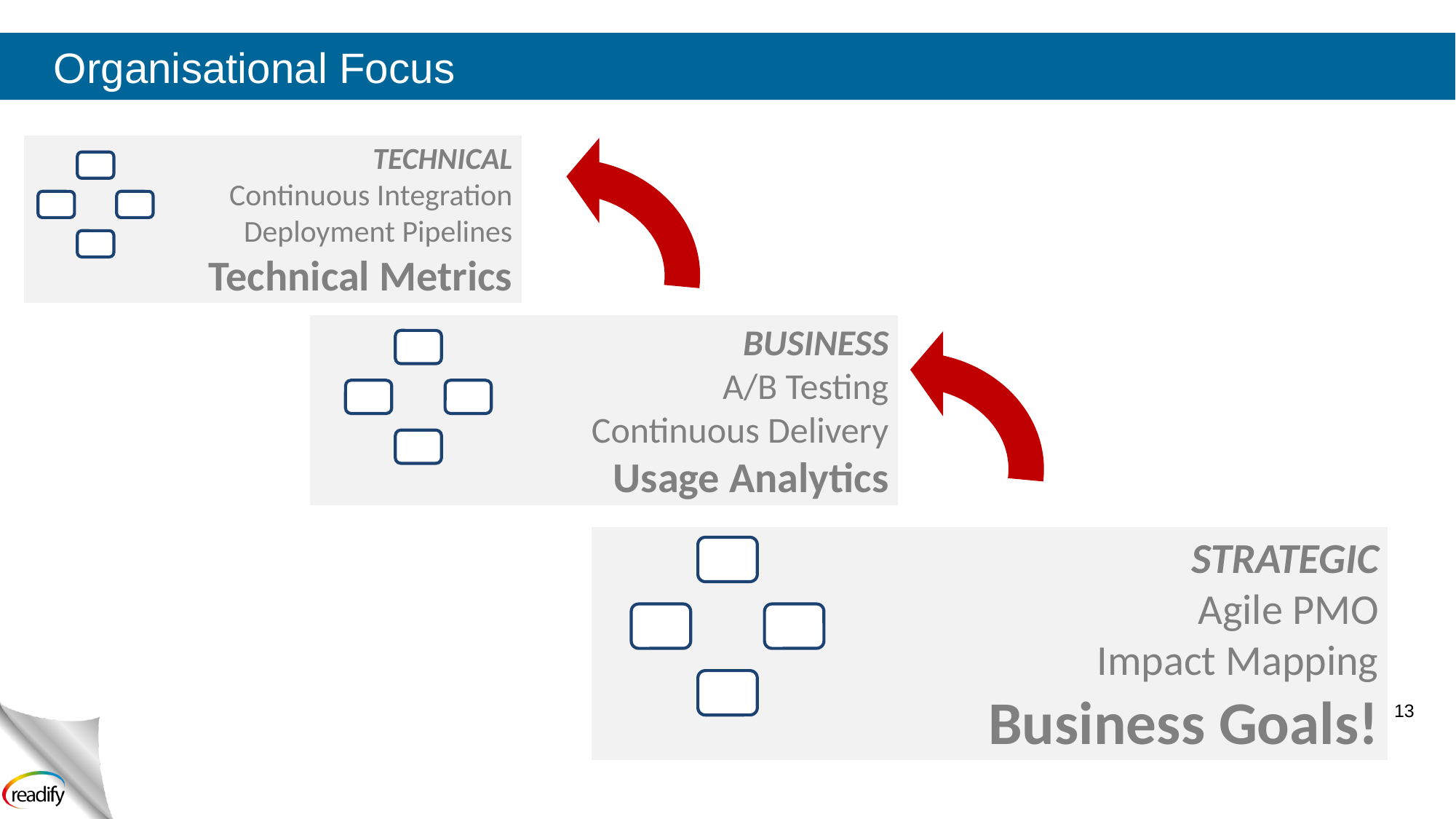

# Organisational Focus

TECHNICAL
Continuous Integration
Deployment Pipelines
Technical Metrics

BUSINESS
A/B Testing
Continuous Delivery
Usage Analytics

STRATEGIC
Agile PMO
Impact Mapping
Business Goals!

13